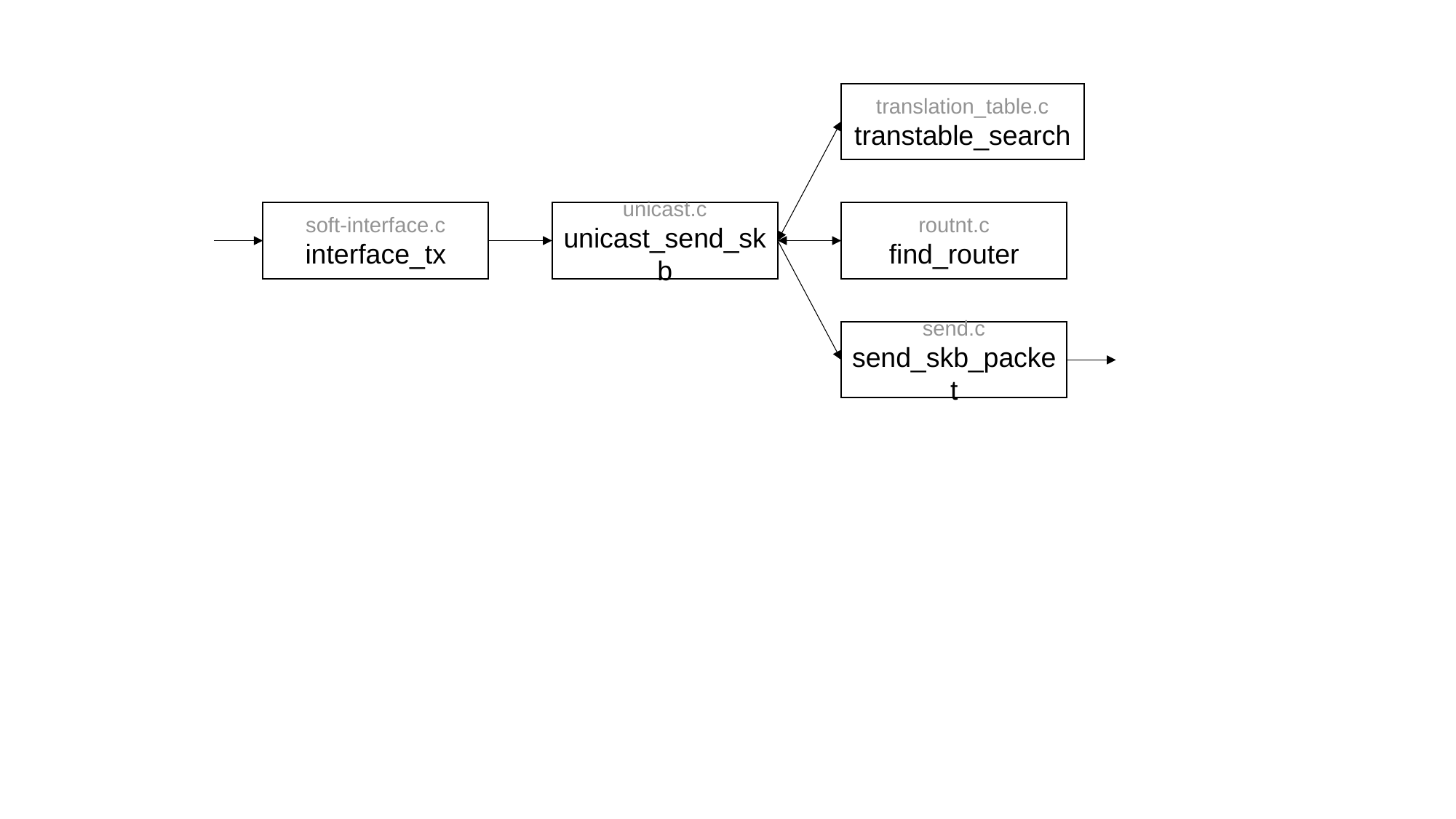

translation_table.c
transtable_search
soft-interface.c
interface_tx
unicast.c
unicast_send_skb
routnt.c
find_router
send.c
send_skb_packet